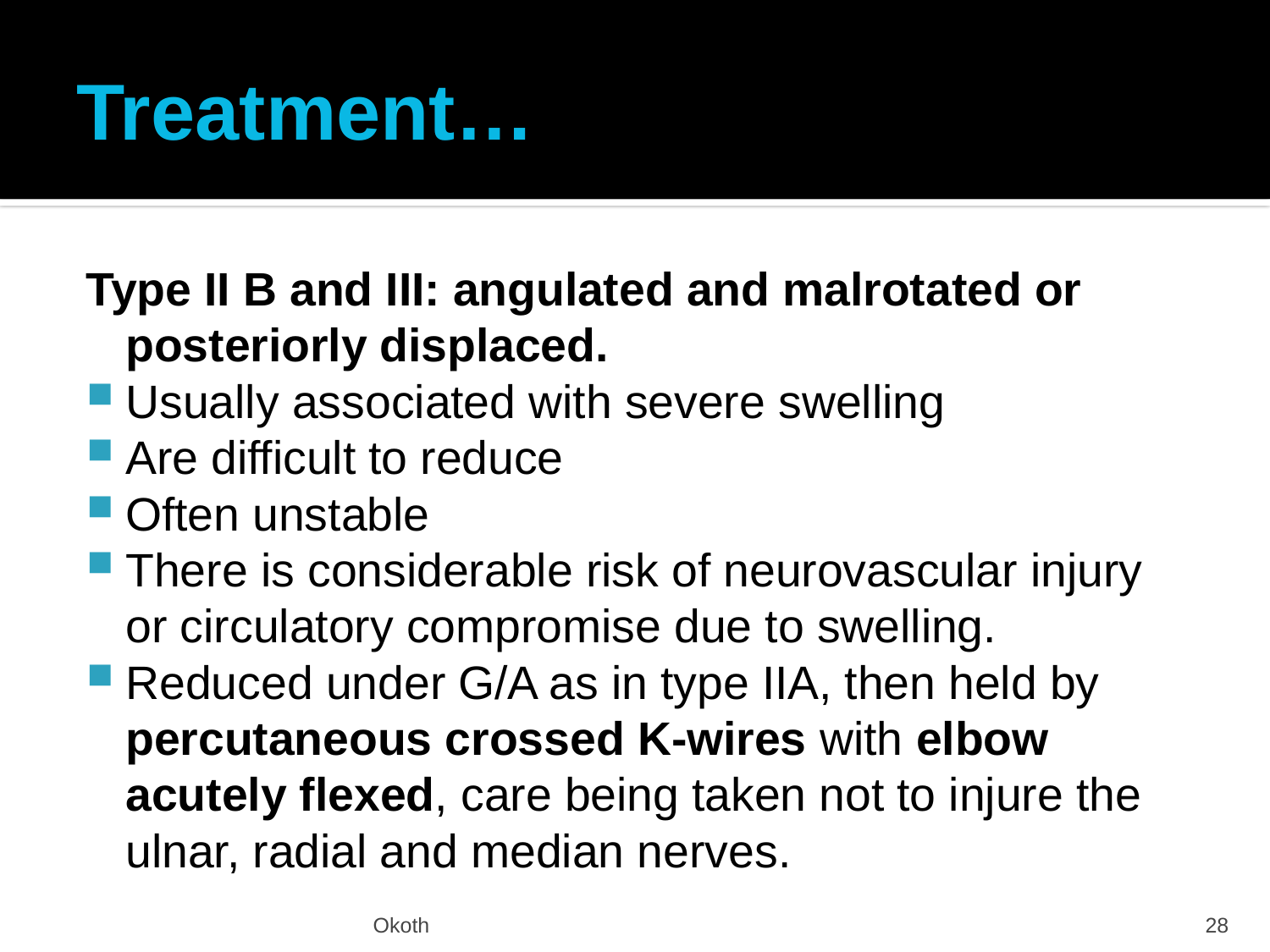

# Treatment…
Type II B and III: angulated and malrotated or posteriorly displaced.
Usually associated with severe swelling
Are difficult to reduce
Often unstable
There is considerable risk of neurovascular injury or circulatory compromise due to swelling.
Reduced under G/A as in type IIA, then held by percutaneous crossed K-wires with elbow acutely flexed, care being taken not to injure the ulnar, radial and median nerves.

Okoth
28